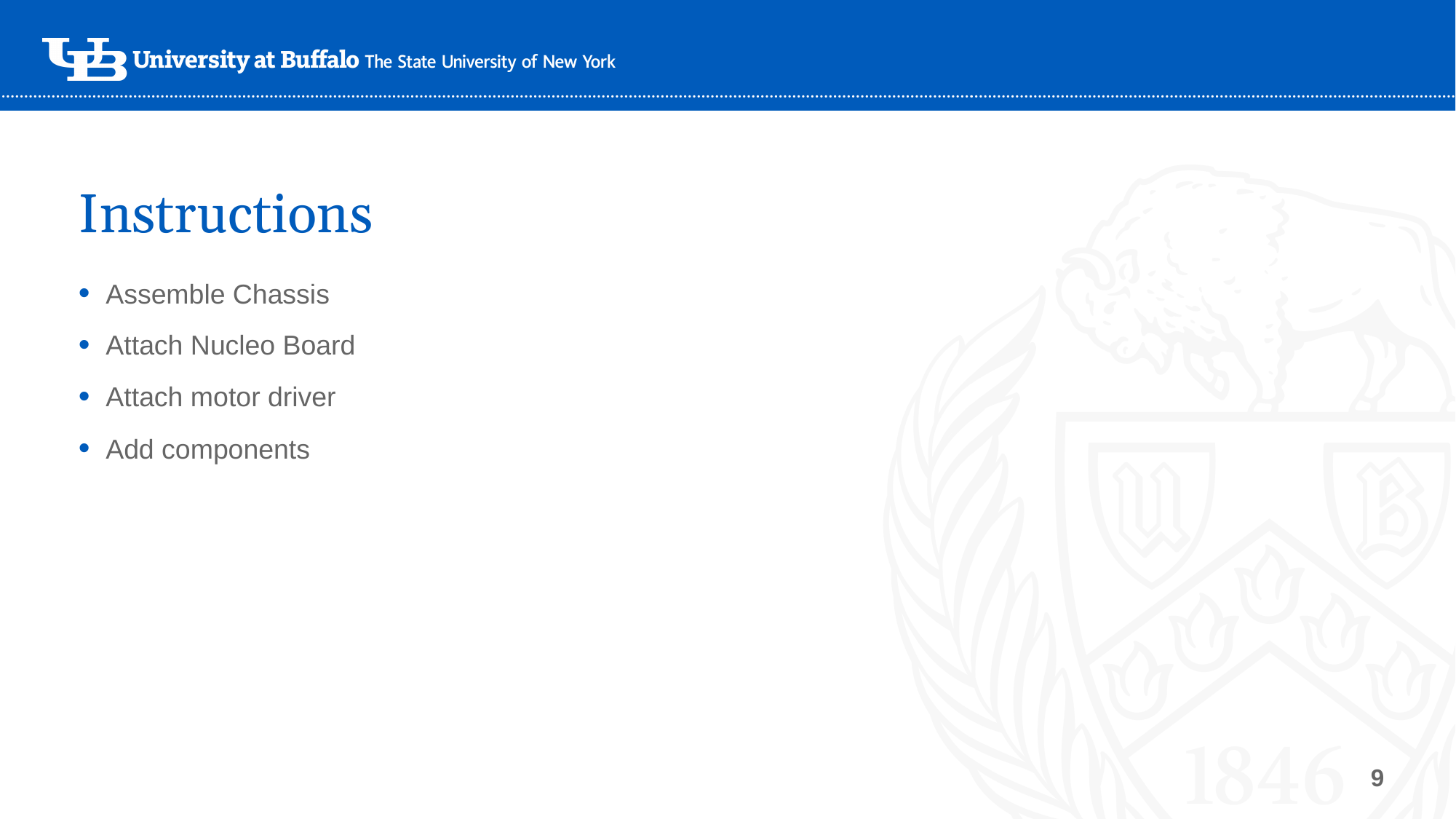

# Instructions
Assemble Chassis
Attach Nucleo Board
Attach motor driver
Add components
9